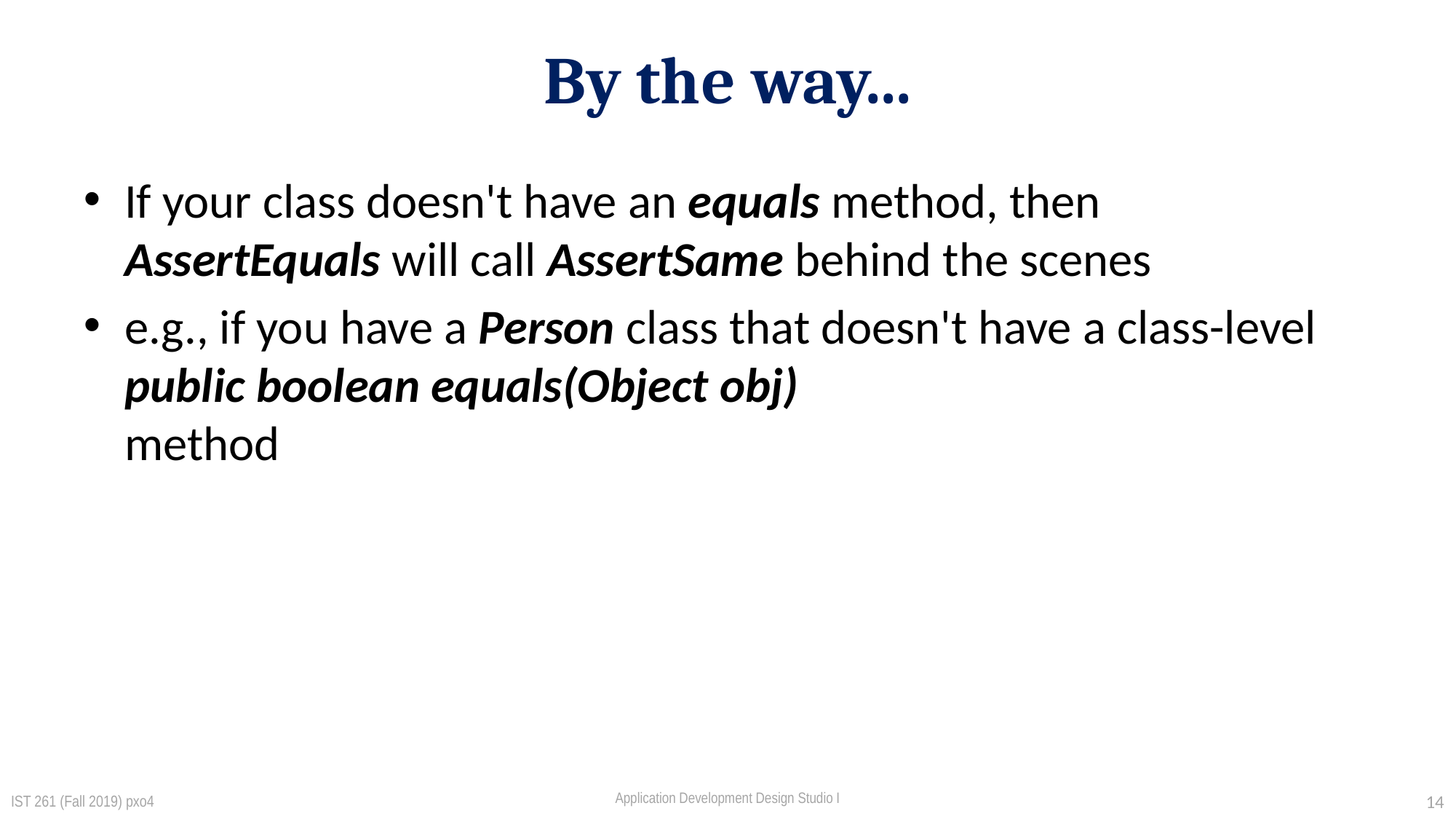

# By the way...
If your class doesn't have an equals method, then
AssertEquals will call AssertSame behind the scenes
e.g., if you have a Person class that doesn't have a class-level
public boolean equals(Object obj)
method
IST 261 (Fall 2019) pxo4
14
Application Development Design Studio I